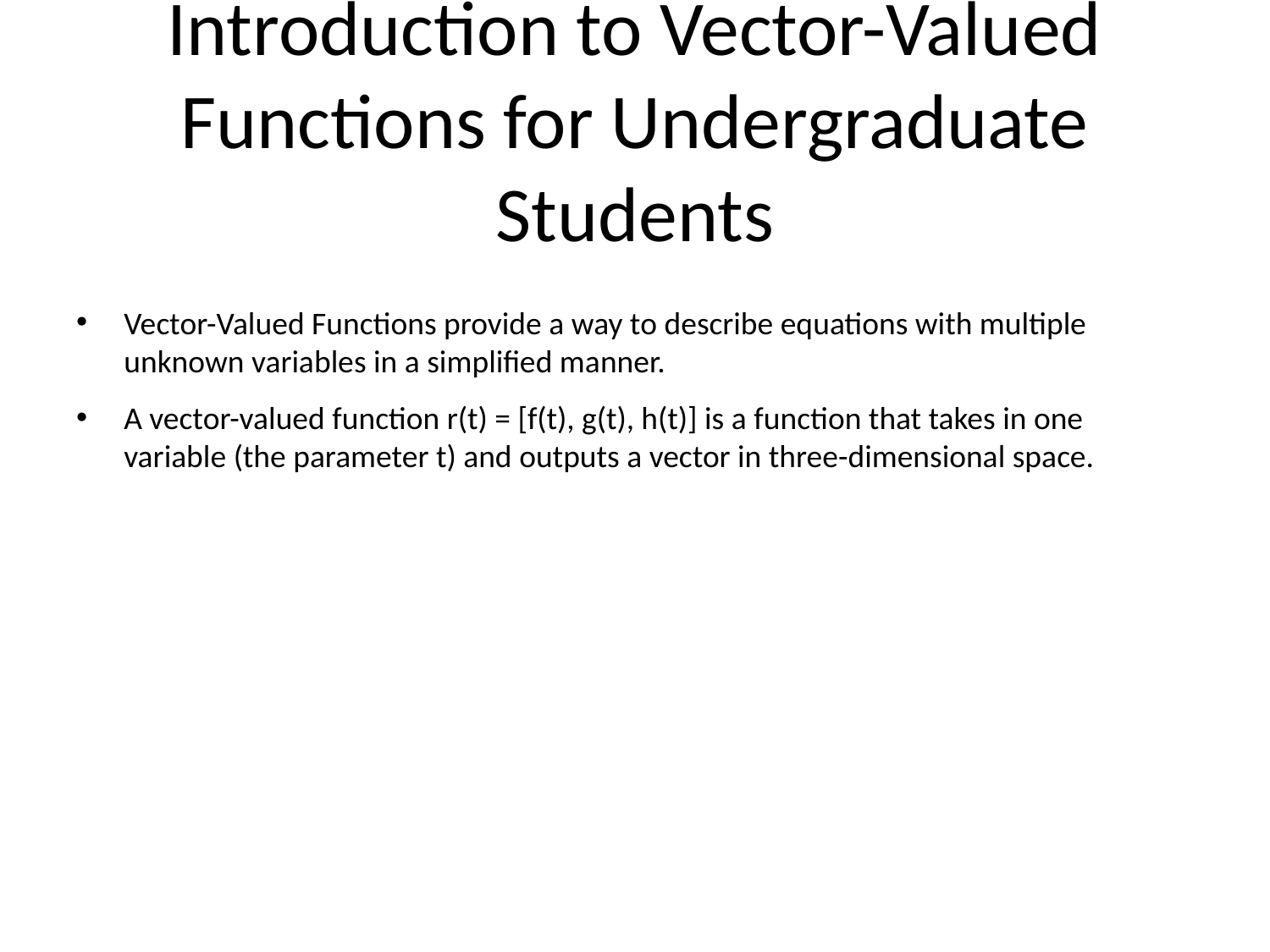

# Introduction to Vector-Valued Functions for Undergraduate Students

Vector-Valued Functions provide a way to describe equations with multiple unknown variables in a simplified manner.
A vector-valued function r(t) = [f(t), g(t), h(t)] is a function that takes in one variable (the parameter t) and outputs a vector in three-dimensional space.